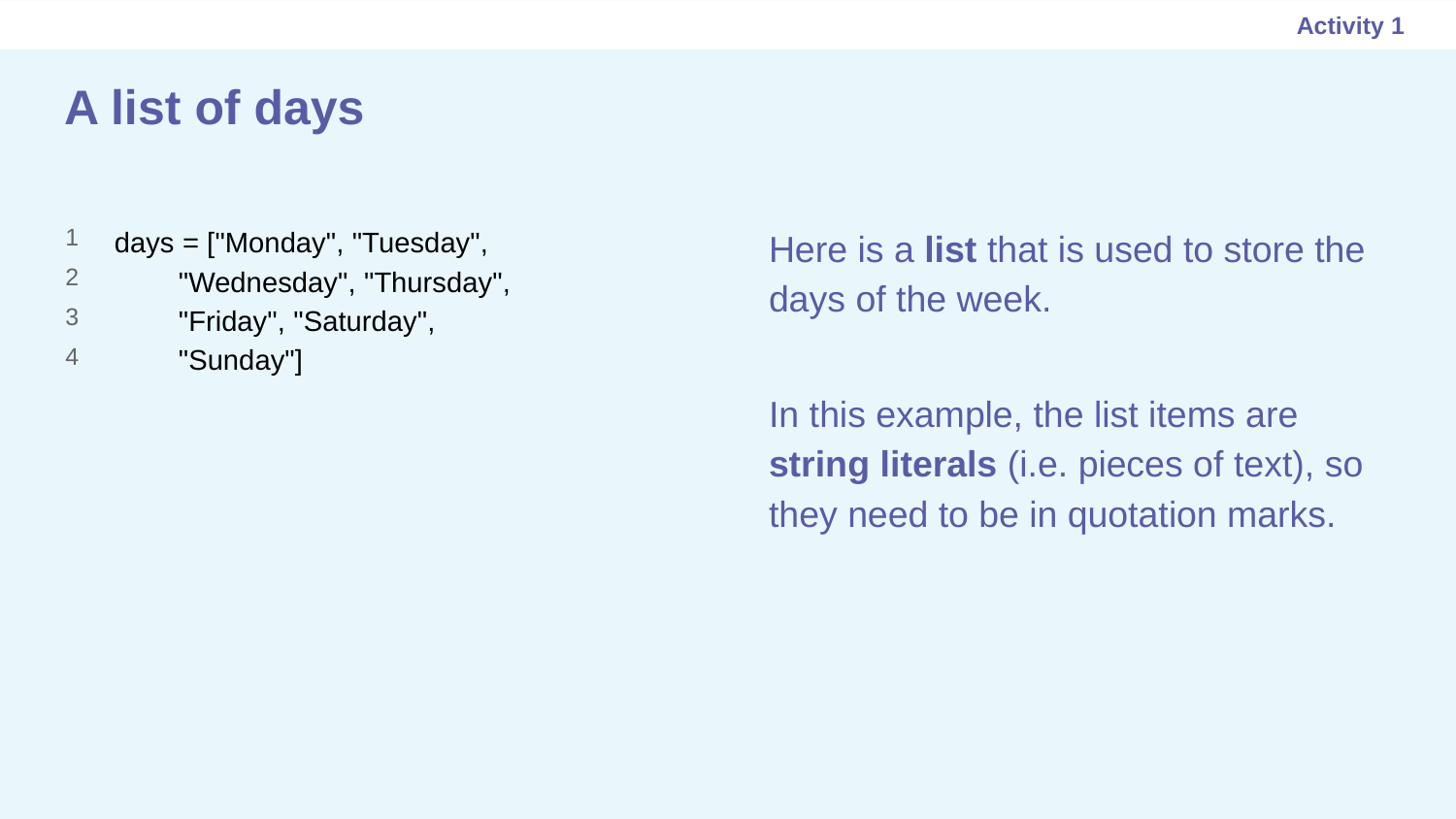

Activity 1
A list of days
days = ["Monday", "Tuesday",
        "Wednesday", "Thursday",
        "Friday", "Saturday",
        "Sunday"]

Here is a list that is used to store the days of the week.
1
2
3
4
In this example, the list items are string literals (i.e. pieces of text), so they need to be in quotation marks.